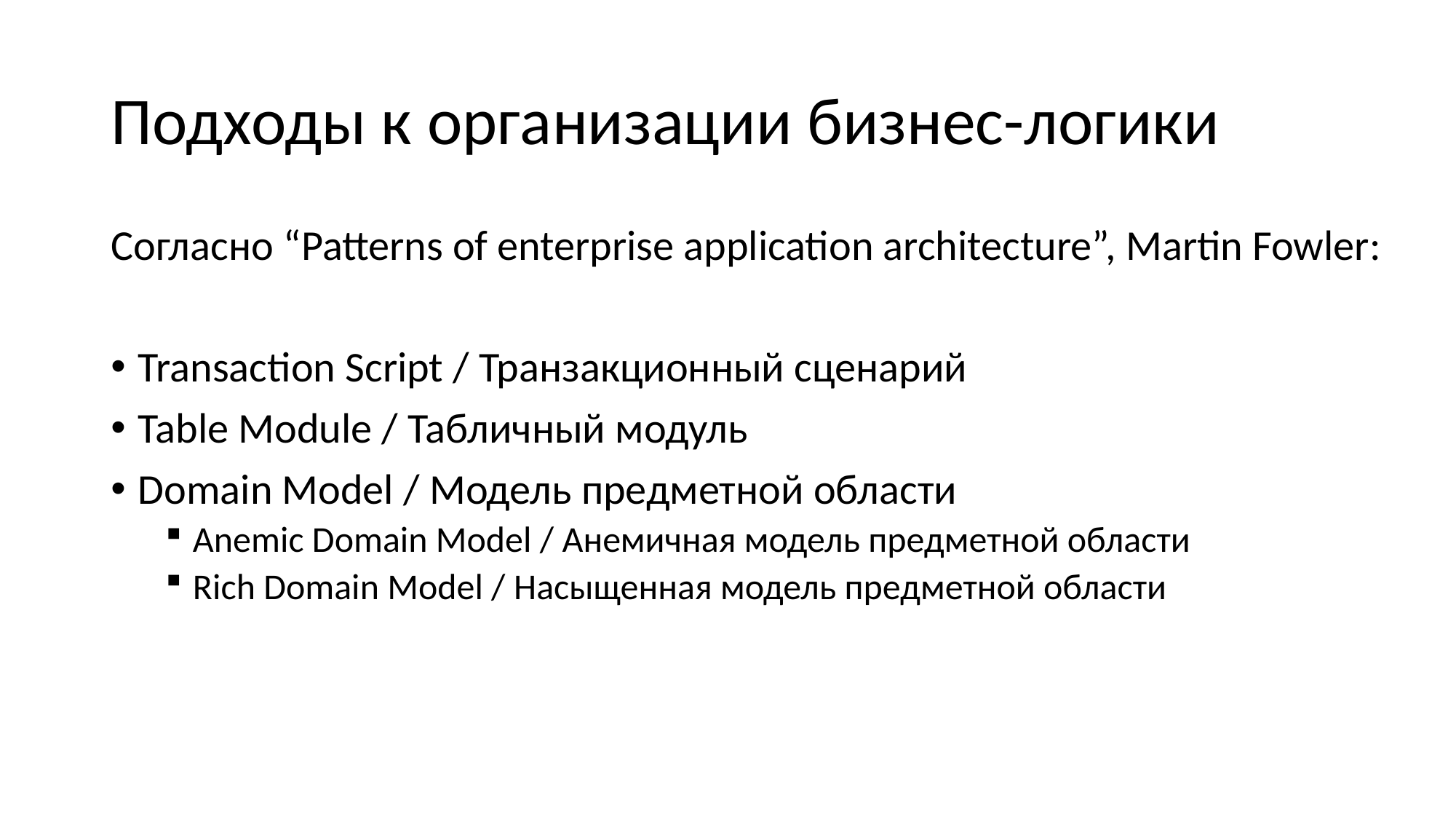

# Подходы к организации бизнес-логики
Согласно “Patterns of enterprise application architecture”, Martin Fowler:

Transaction Script / Транзакционный сценарий
Table Module / Табличный модуль
Domain Model / Модель предметной области
Anemic Domain Model / Анемичная модель предметной области
Rich Domain Model / Насыщенная модель предметной области